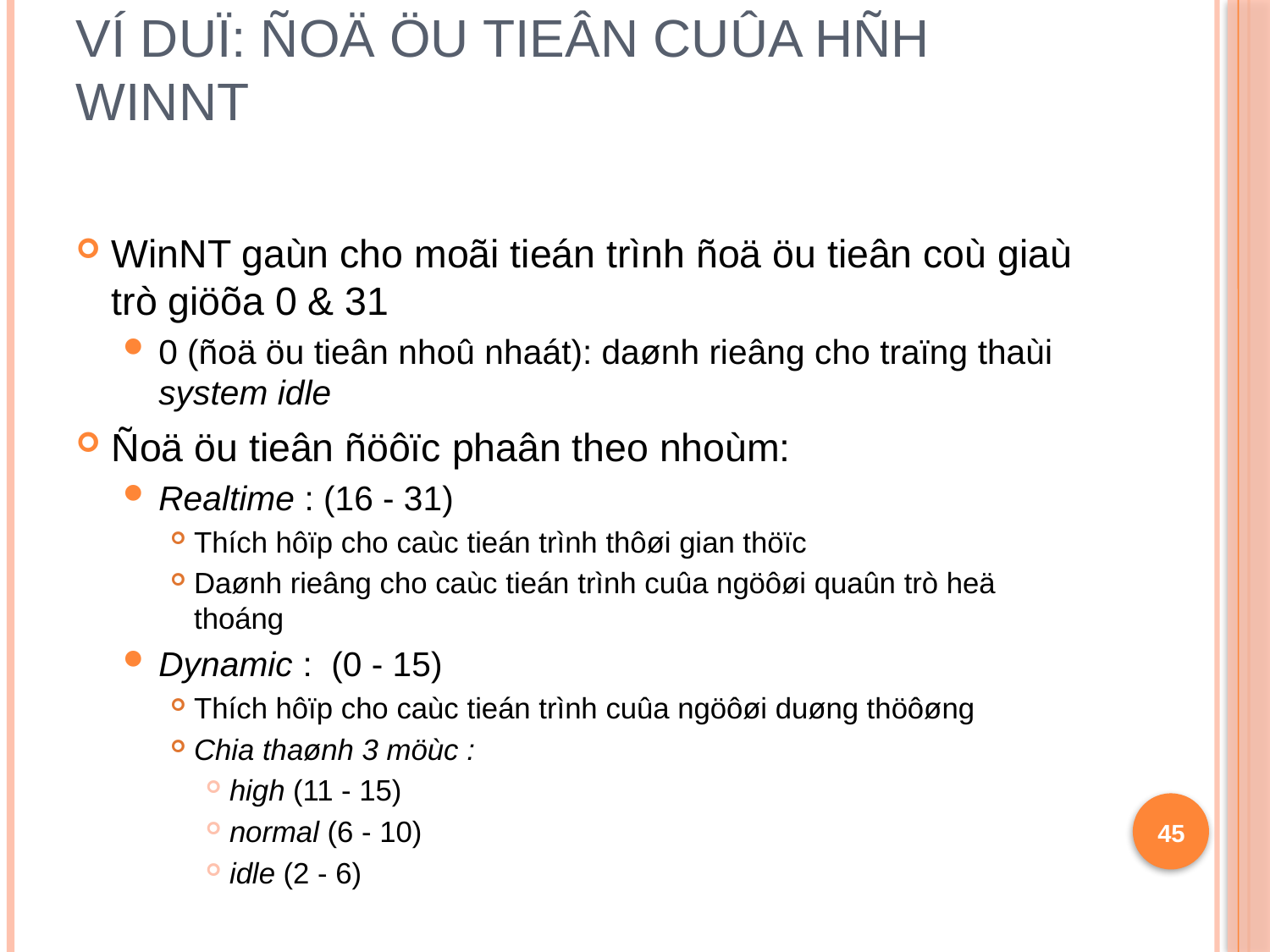

# Ví duï: Ñoä öu tieân cuûa HÑH WinNT
WinNT gaùn cho moãi tieán trình ñoä öu tieân coù giaù trò giöõa 0 & 31
0 (ñoä öu tieân nhoû nhaát): daønh rieâng cho traïng thaùi system idle
Ñoä öu tieân ñöôïc phaân theo nhoùm:
Realtime : (16 - 31)
Thích hôïp cho caùc tieán trình thôøi gian thöïc
Daønh rieâng cho caùc tieán trình cuûa ngöôøi quaûn trò heä thoáng
Dynamic :  (0 - 15)
Thích hôïp cho caùc tieán trình cuûa ngöôøi duøng thöôøng
Chia thaønh 3 möùc :
high (11 - 15)
normal (6 - 10)
idle (2 - 6)
45